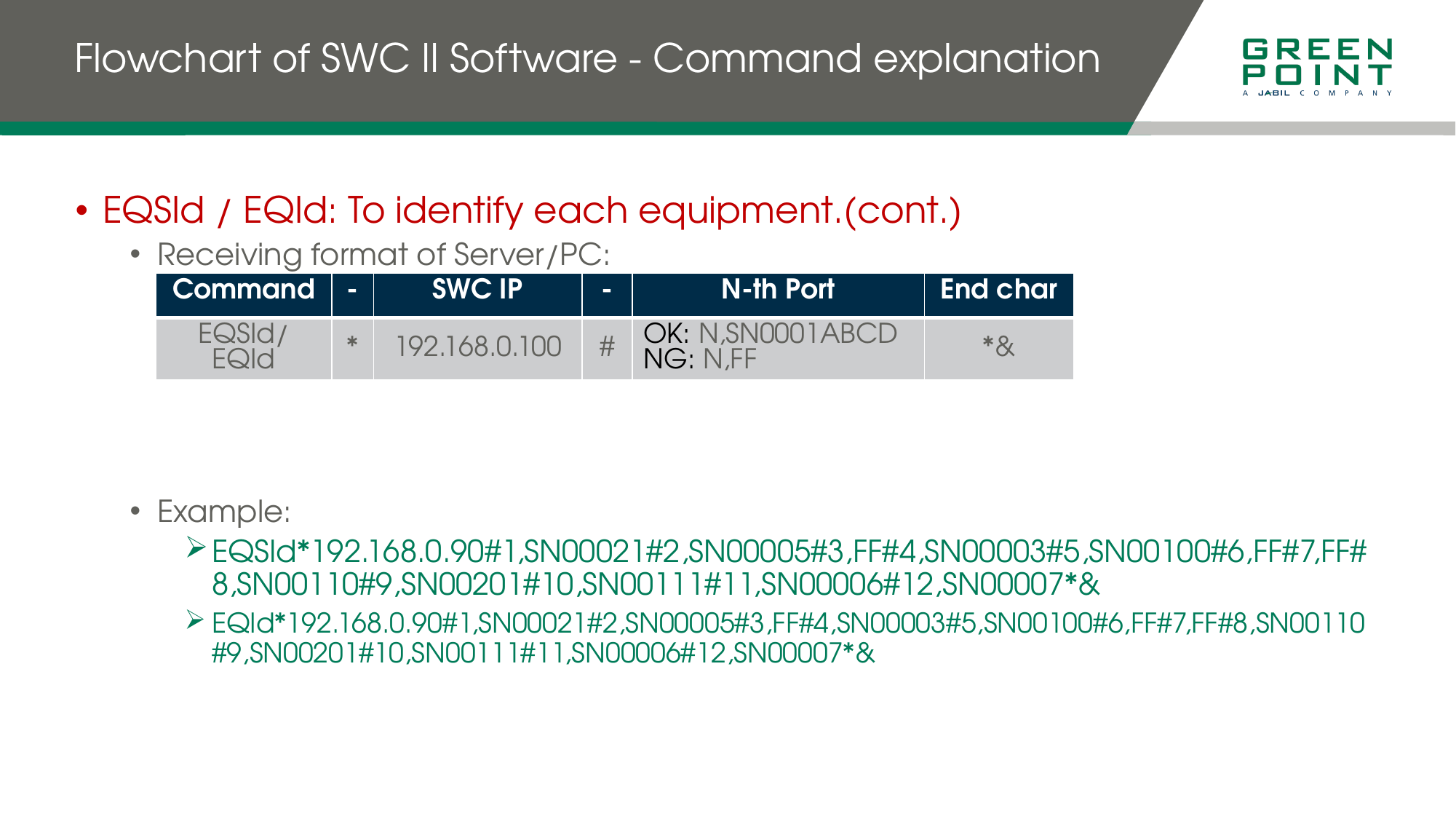

# Flowchart of SWC II Software - Command explanation
EQSId / EQId: To identify each equipment.(cont.)
Receiving format of Server/PC:

Example:
EQSId*192.168.0.90#1,SN00021#2,SN00005#3,FF#4,SN00003#5,SN00100#6,FF#7,FF#8,SN00110#9,SN00201#10,SN00111#11,SN00006#12,SN00007*&
EQId*192.168.0.90#1,SN00021#2,SN00005#3,FF#4,SN00003#5,SN00100#6,FF#7,FF#8,SN00110#9,SN00201#10,SN00111#11,SN00006#12,SN00007*&

| Command | - | SWC IP | - | N-th Port | End char |
| --- | --- | --- | --- | --- | --- |
| EQSId/EQId | \* | 192.168.0.100 | # | OK: N,SN0001ABCD NG: N,FF | \*& |